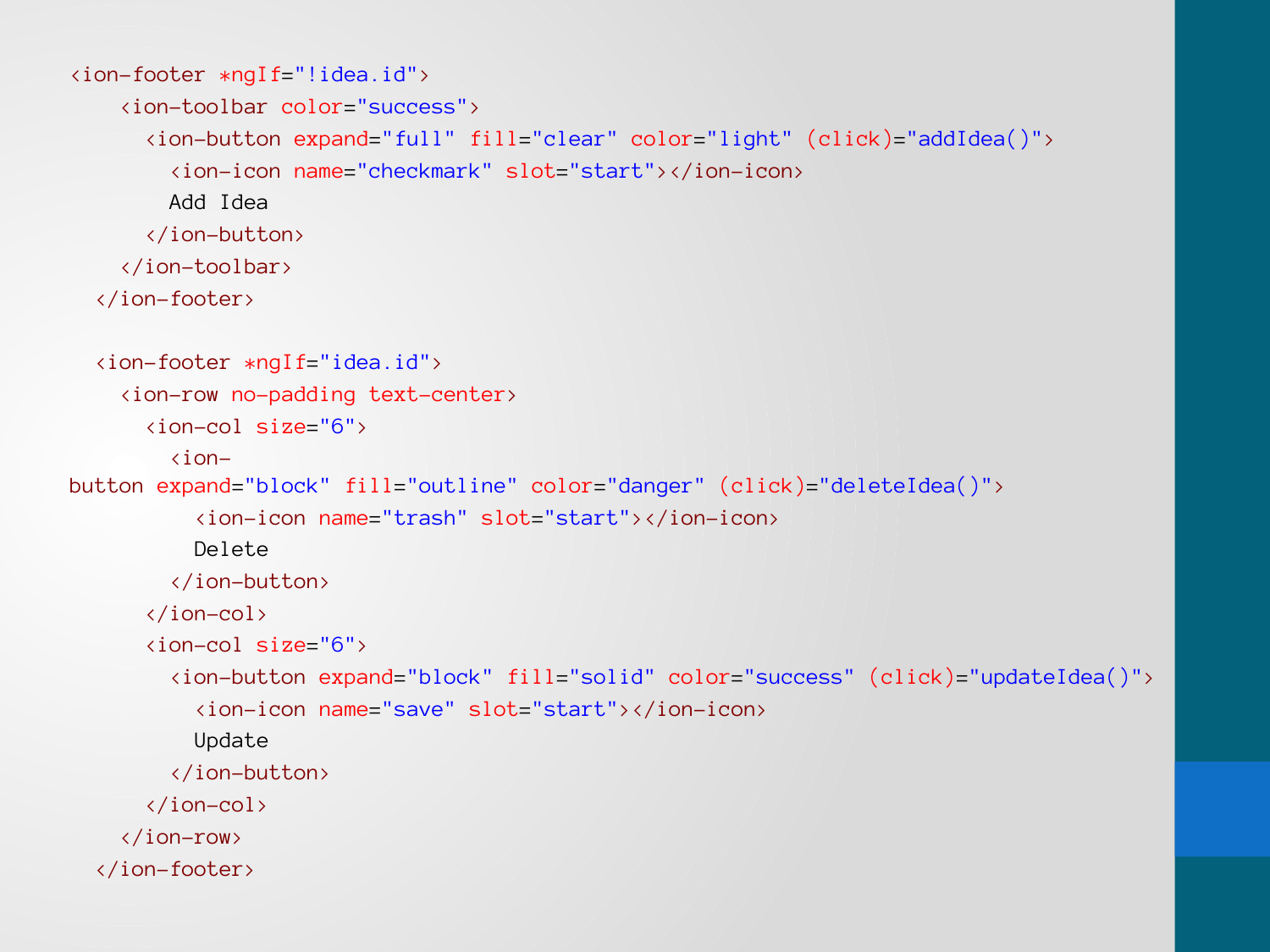

<ion-footer *ngIf="!idea.id">
    <ion-toolbar color="success">
      <ion-button expand="full" fill="clear" color="light" (click)="addIdea()">
        <ion-icon name="checkmark" slot="start"></ion-icon>
        Add Idea
      </ion-button>
    </ion-toolbar>
  </ion-footer>

  <ion-footer *ngIf="idea.id">
    <ion-row no-padding text-center>
      <ion-col size="6">
        <ion-button expand="block" fill="outline" color="danger" (click)="deleteIdea()">
          <ion-icon name="trash" slot="start"></ion-icon>
          Delete
        </ion-button>
      </ion-col>
      <ion-col size="6">
        <ion-button expand="block" fill="solid" color="success" (click)="updateIdea()">
          <ion-icon name="save" slot="start"></ion-icon>
          Update
        </ion-button>
      </ion-col>
    </ion-row>
  </ion-footer>